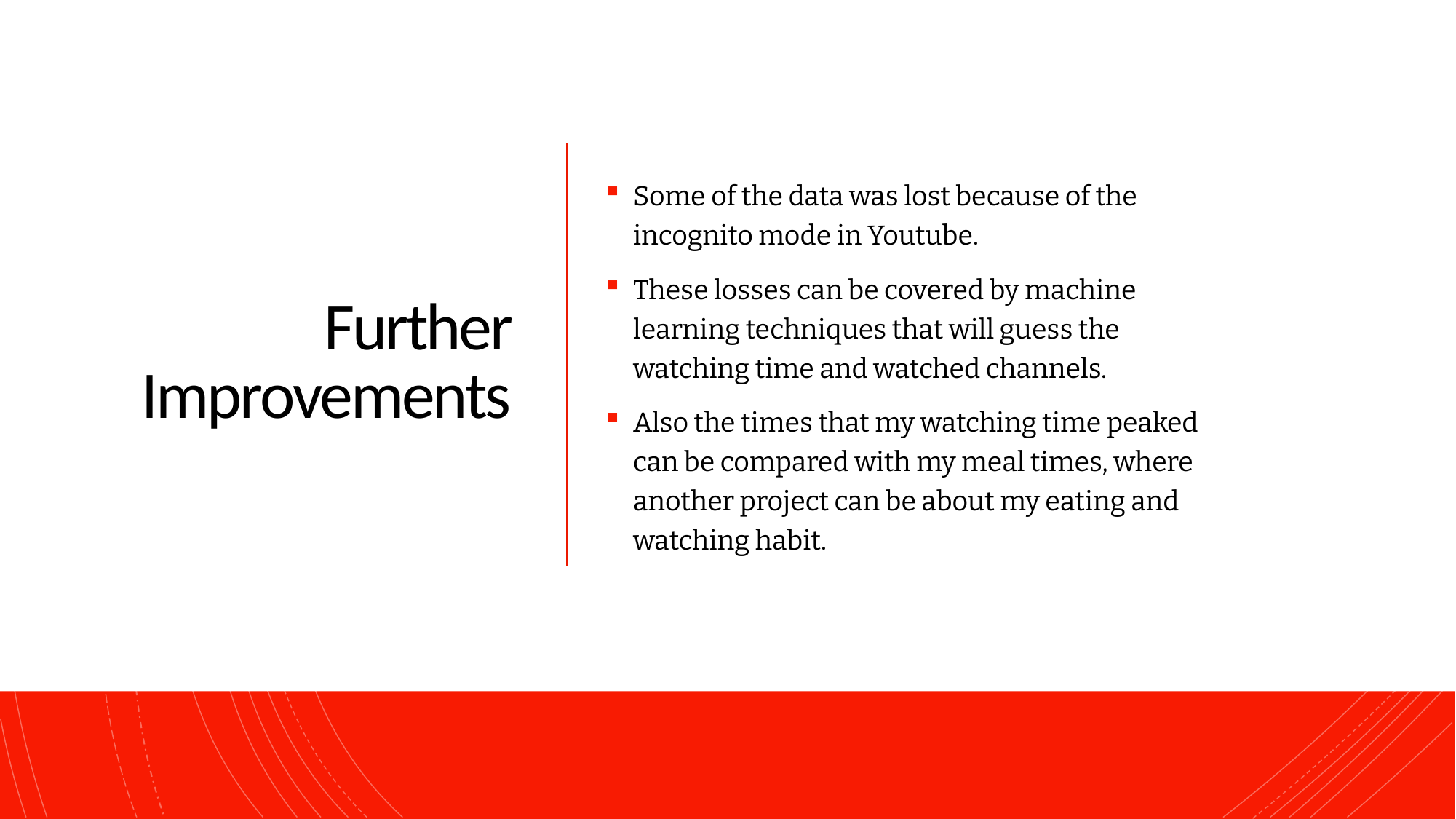

# Further Improvements
Some of the data was lost because of the incognito mode in Youtube.
These losses can be covered by machine learning techniques that will guess the watching time and watched channels.
Also the times that my watching time peaked can be compared with my meal times, where another project can be about my eating and watching habit.